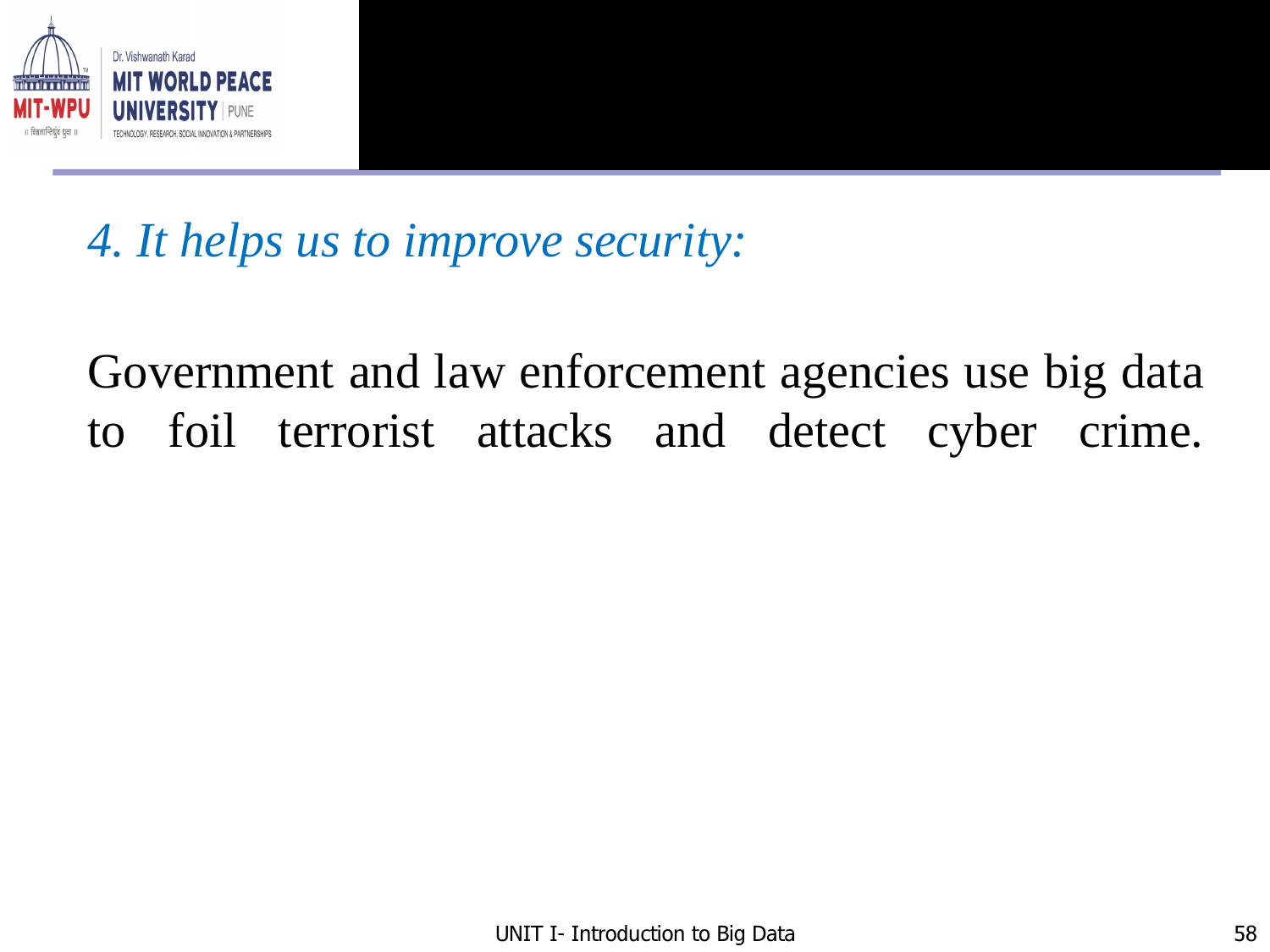

#
4. It helps us to improve security:

Government and law enforcement agencies use big data to foil terrorist attacks and detect cyber crime.

UNIT I- Introduction to Big Data
58